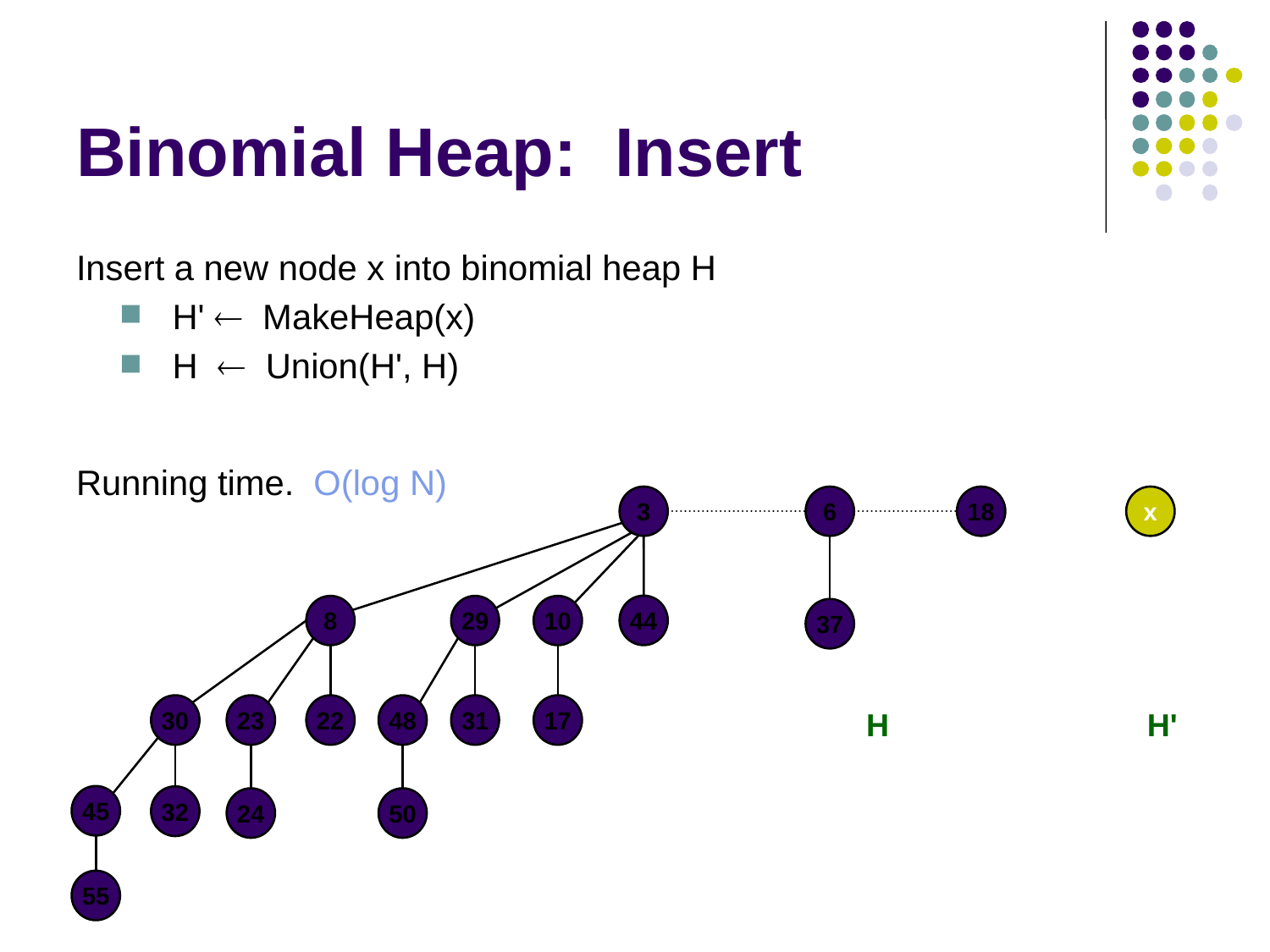

# Binomial Heap:  Insert
Insert a new node x into binomial heap H
H' ←  MakeHeap(x)
H  ←  Union(H', H)

Running time.  O(log N)

3
6
18
x

44
8
29
10
37
30
23
22
48
31
17
H
H'
45
32
24
50
55